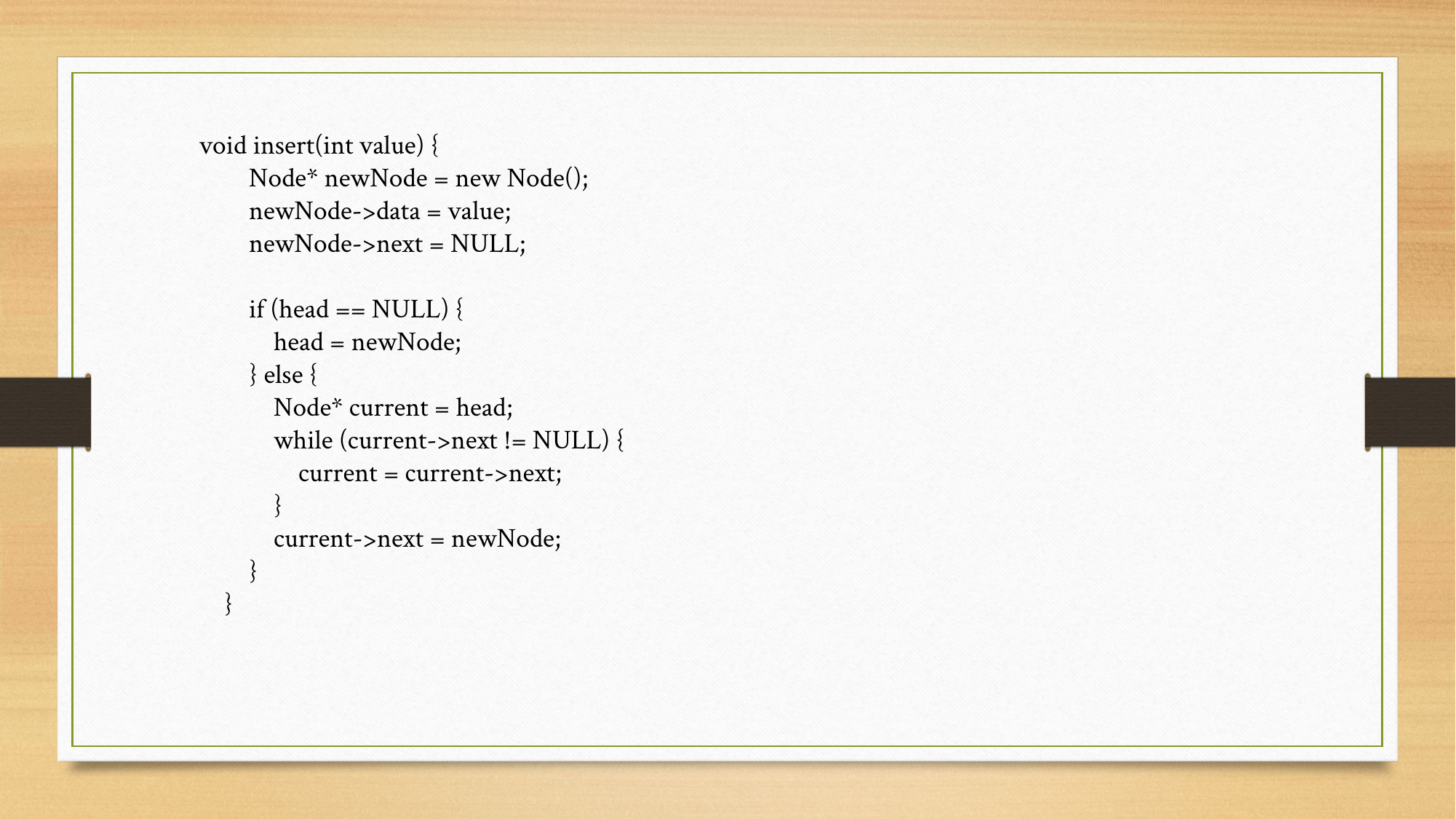

void insert(int value) {
        Node* newNode = new Node();
        newNode->data = value;
        newNode->next = NULL;

        if (head == NULL) {
            head = newNode;
        } else {
            Node* current = head;
            while (current->next != NULL) {
                current = current->next;
            }
            current->next = newNode;
        }
    }